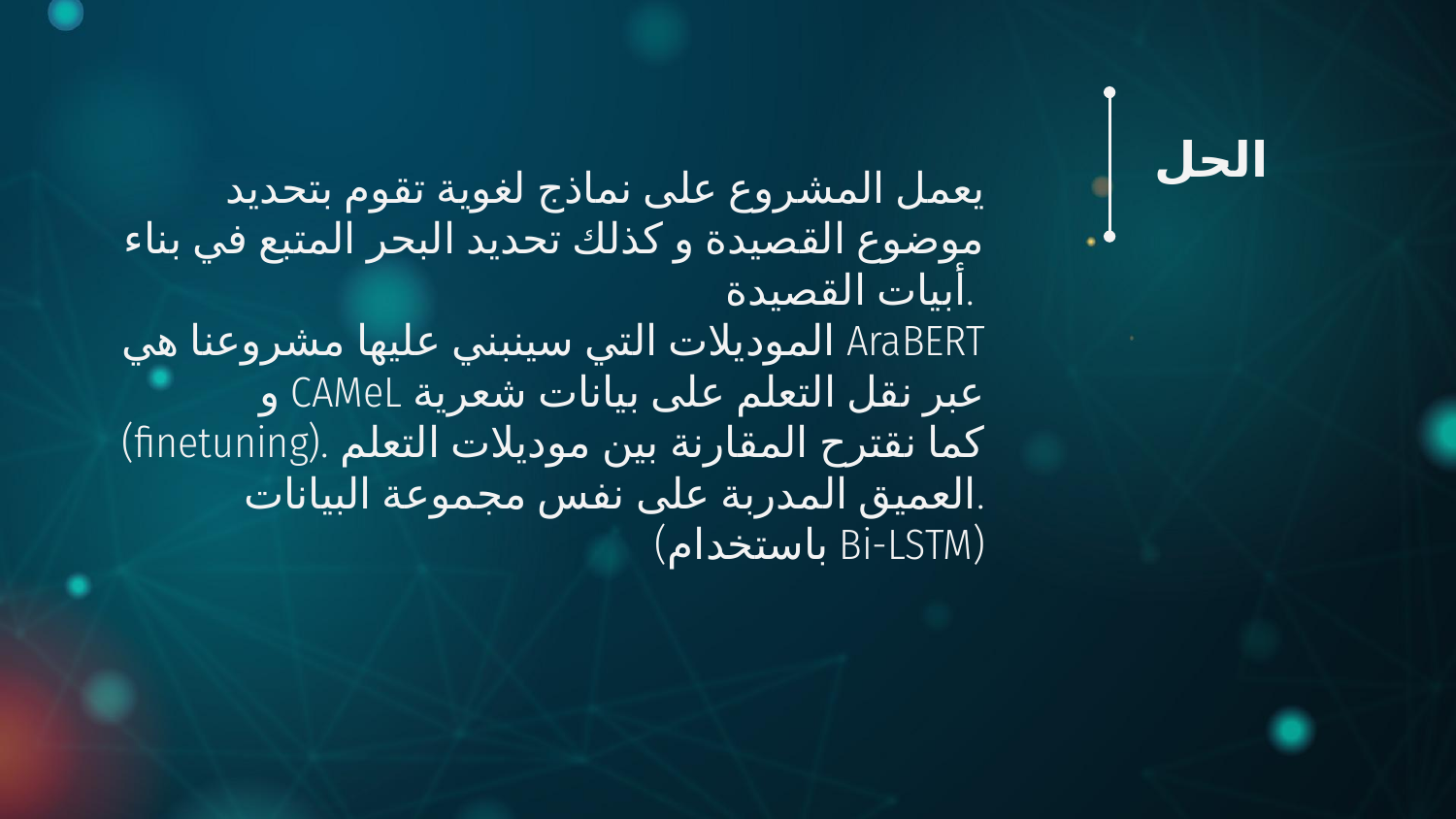

# الحل
يعمل المشروع على نماذج لغوية تقوم بتحديد موضوع القصيدة و كذلك تحديد البحر المتبع في بناء أبيات القصيدة.
الموديلات التي سينبني عليها مشروعنا هي AraBERT و CAMeL عبر نقل التعلم على بيانات شعرية (finetuning). كما نقترح المقارنة بين موديلات التعلم العميق المدربة على نفس مجموعة البيانات. (باستخدام Bi-LSTM)